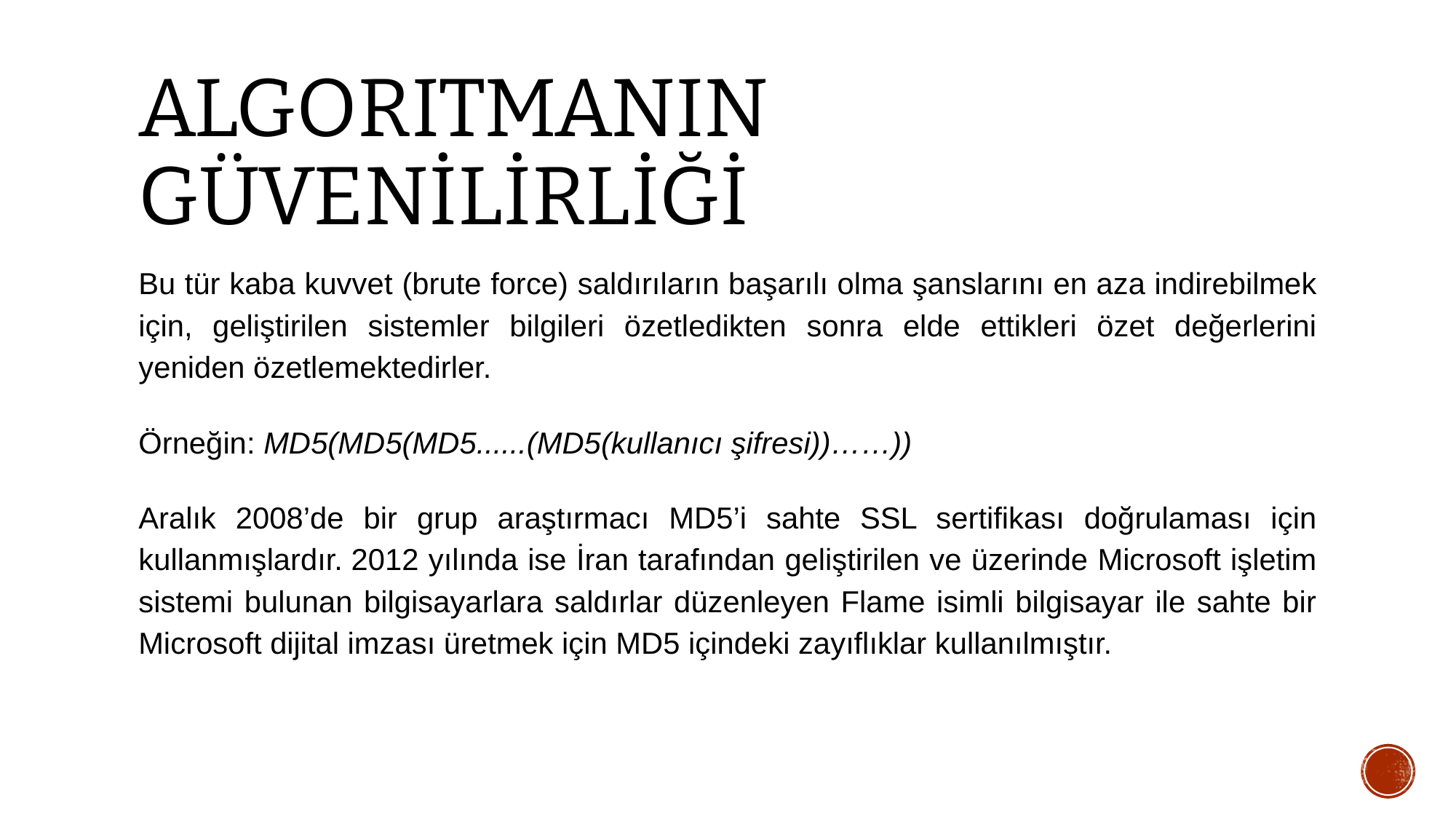

# Algoritmanın Güvenilirliği
Bu tür kaba kuvvet (brute force) saldırıların başarılı olma şanslarını en aza indirebilmek için, geliştirilen sistemler bilgileri özetledikten sonra elde ettikleri özet değerlerini yeniden özetlemektedirler.
Örneğin: MD5(MD5(MD5......(MD5(kullanıcı şifresi))……))
Aralık 2008’de bir grup araştırmacı MD5’i sahte SSL sertifikası doğrulaması için kullanmışlardır. 2012 yılında ise İran tarafından geliştirilen ve üzerinde Microsoft işletim sistemi bulunan bilgisayarlara saldırlar düzenleyen Flame isimli bilgisayar ile sahte bir Microsoft dijital imzası üretmek için MD5 içindeki zayıflıklar kullanılmıştır.